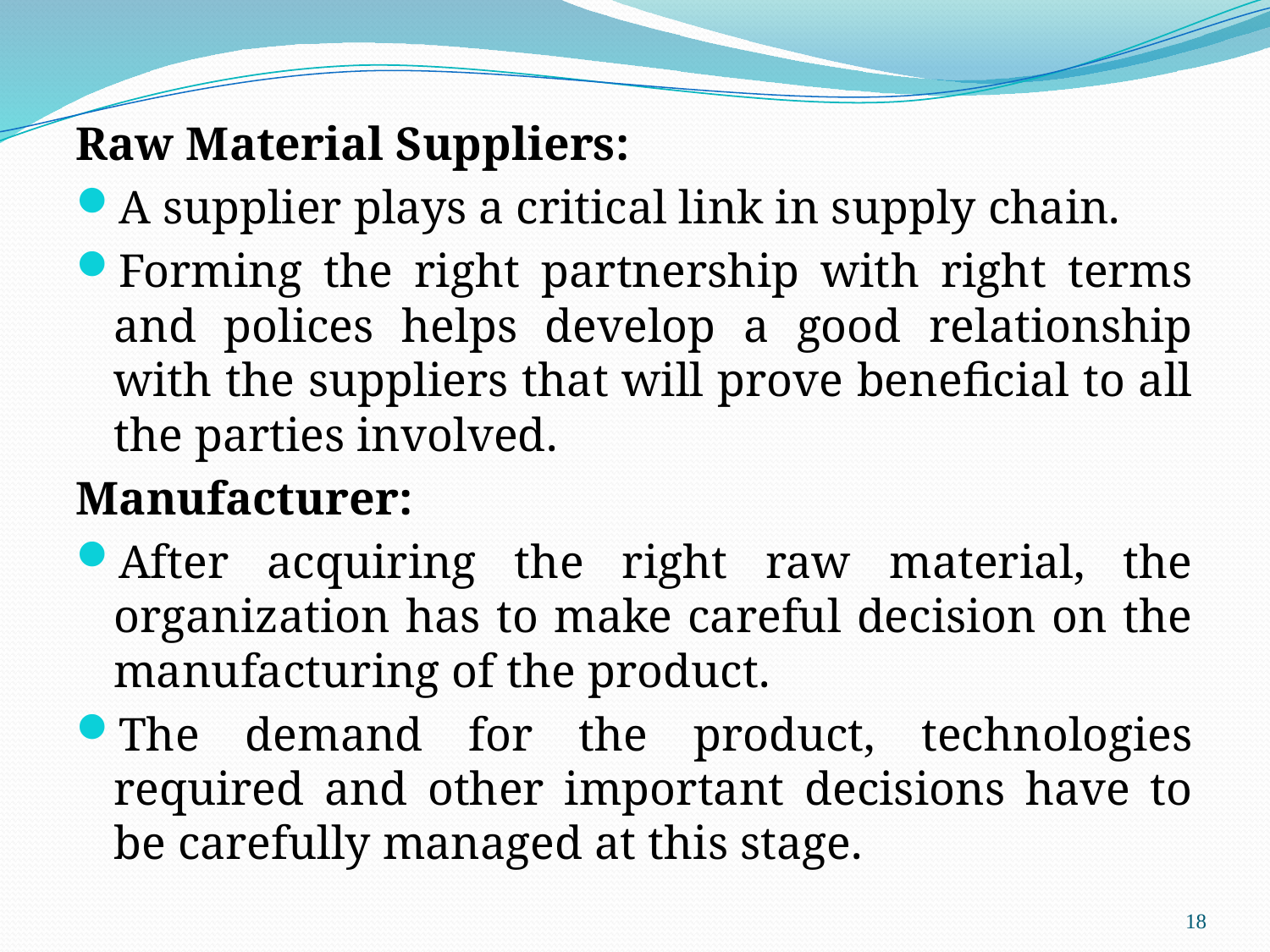

Raw Material Suppliers:
A supplier plays a critical link in supply chain.
Forming the right partnership with right terms and polices helps develop a good relationship with the suppliers that will prove beneficial to all the parties involved.
Manufacturer:
After acquiring the right raw material, the organization has to make careful decision on the manufacturing of the product.
The demand for the product, technologies required and other important decisions have to be carefully managed at this stage.

18